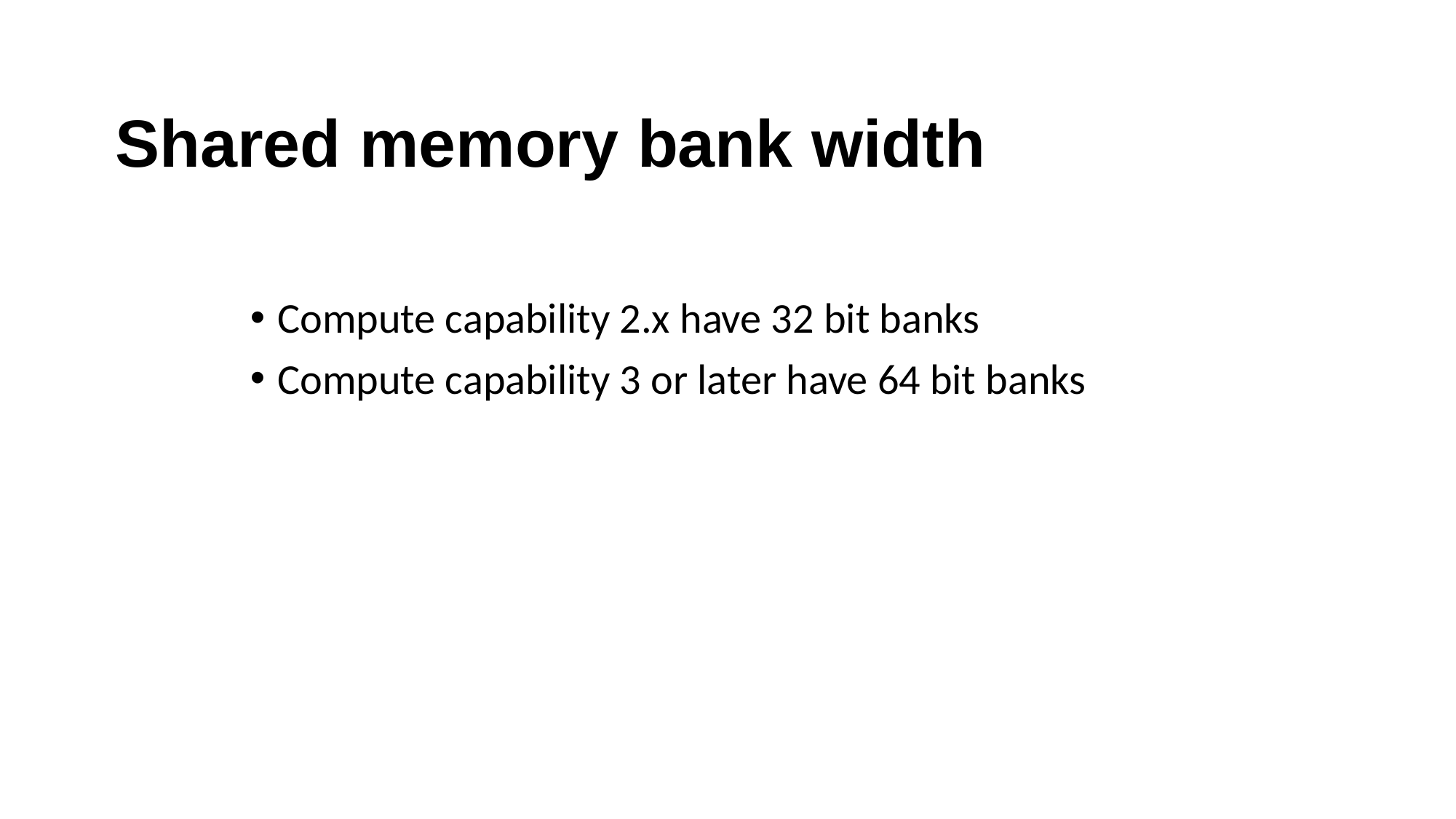

# Shared memory bank width
Compute capability 2.x have 32 bit banks
Compute capability 3 or later have 64 bit banks